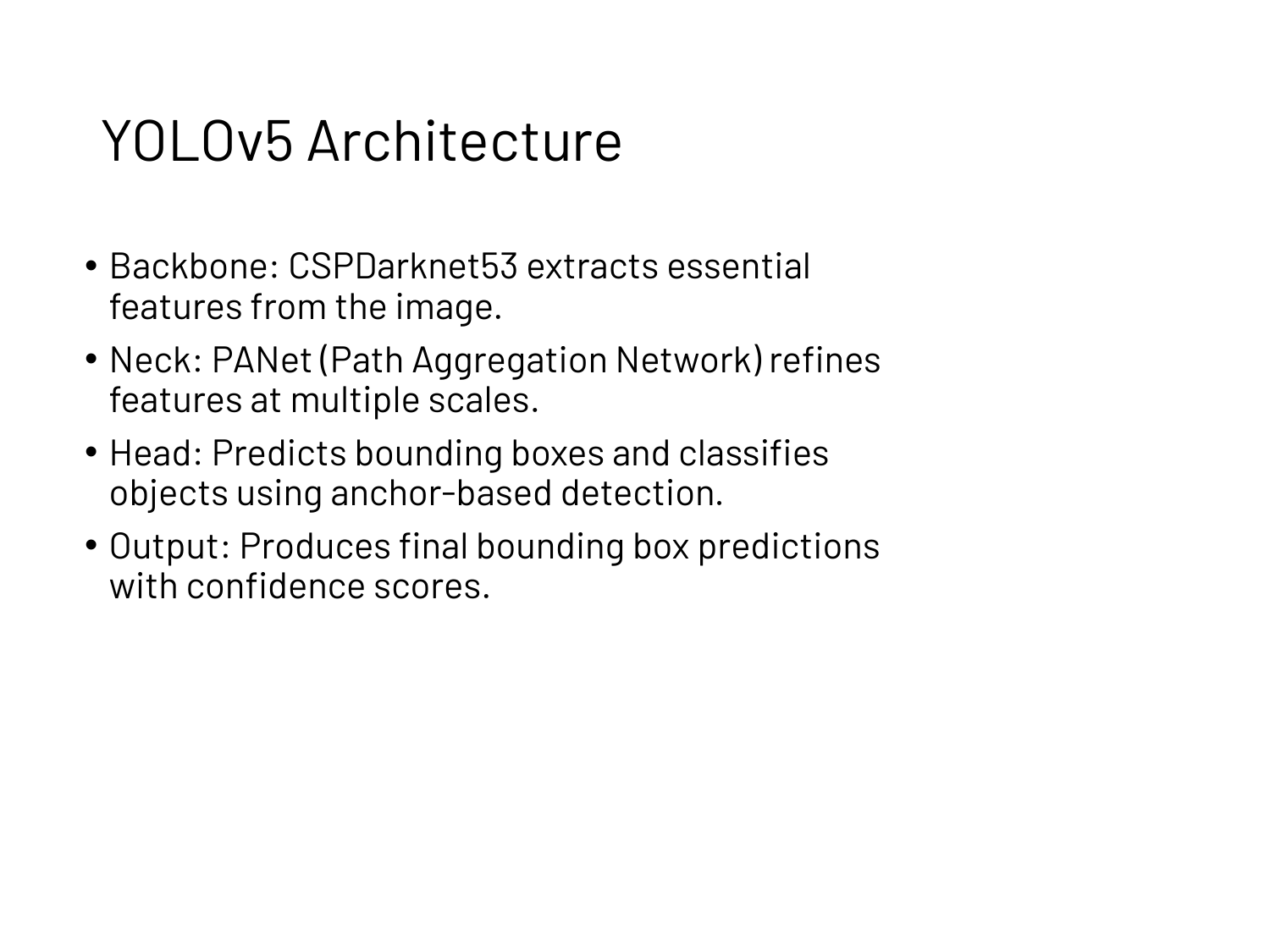

# YOLOv5 Architecture
Backbone: CSPDarknet53 extracts essential features from the image.
Neck: PANet (Path Aggregation Network) refines features at multiple scales.
Head: Predicts bounding boxes and classifies objects using anchor-based detection.
Output: Produces final bounding box predictions with confidence scores.